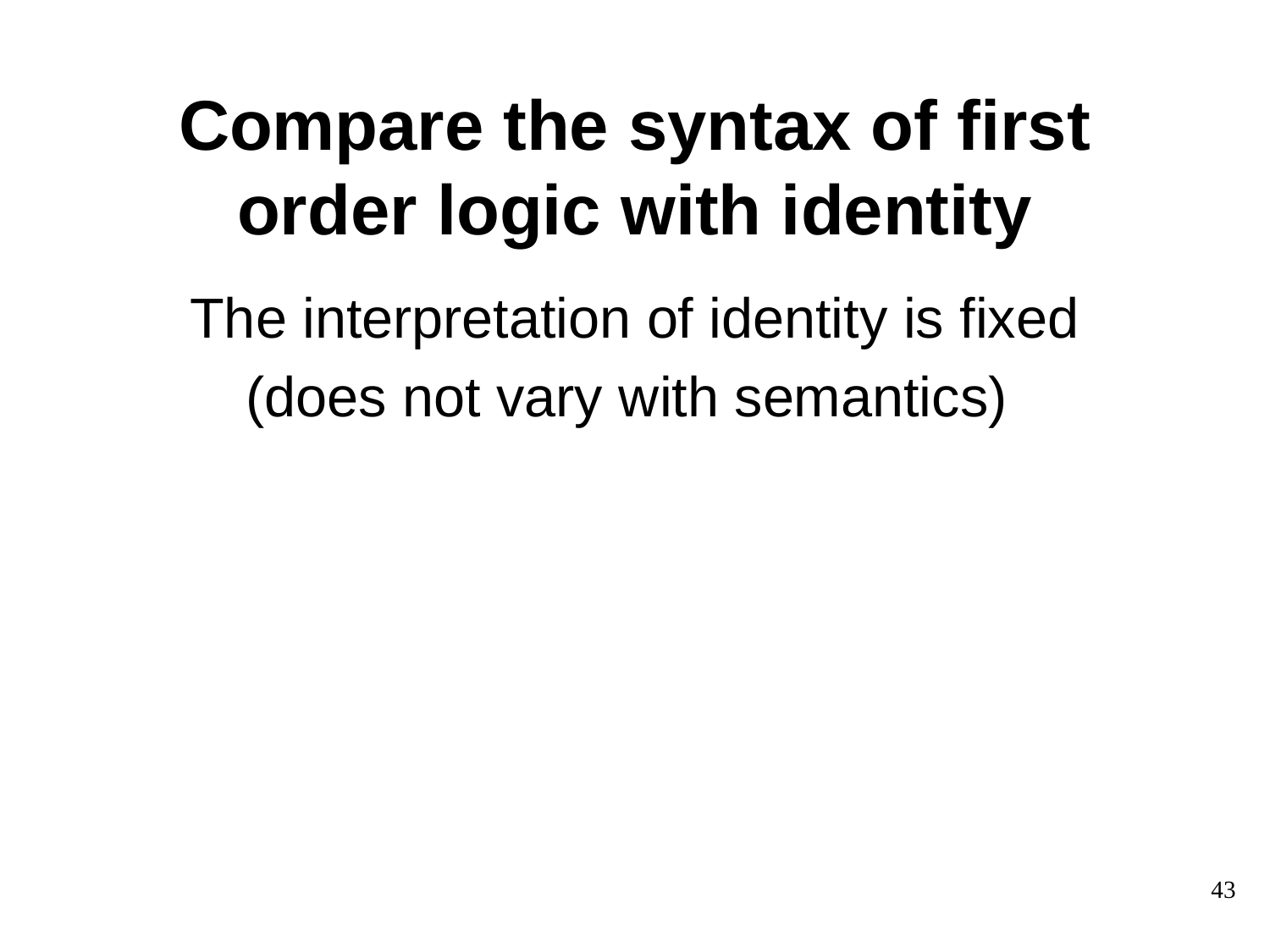

# Compare the syntax of first order logic with identity
The interpretation of identity is fixed
(does not vary with semantics)

43